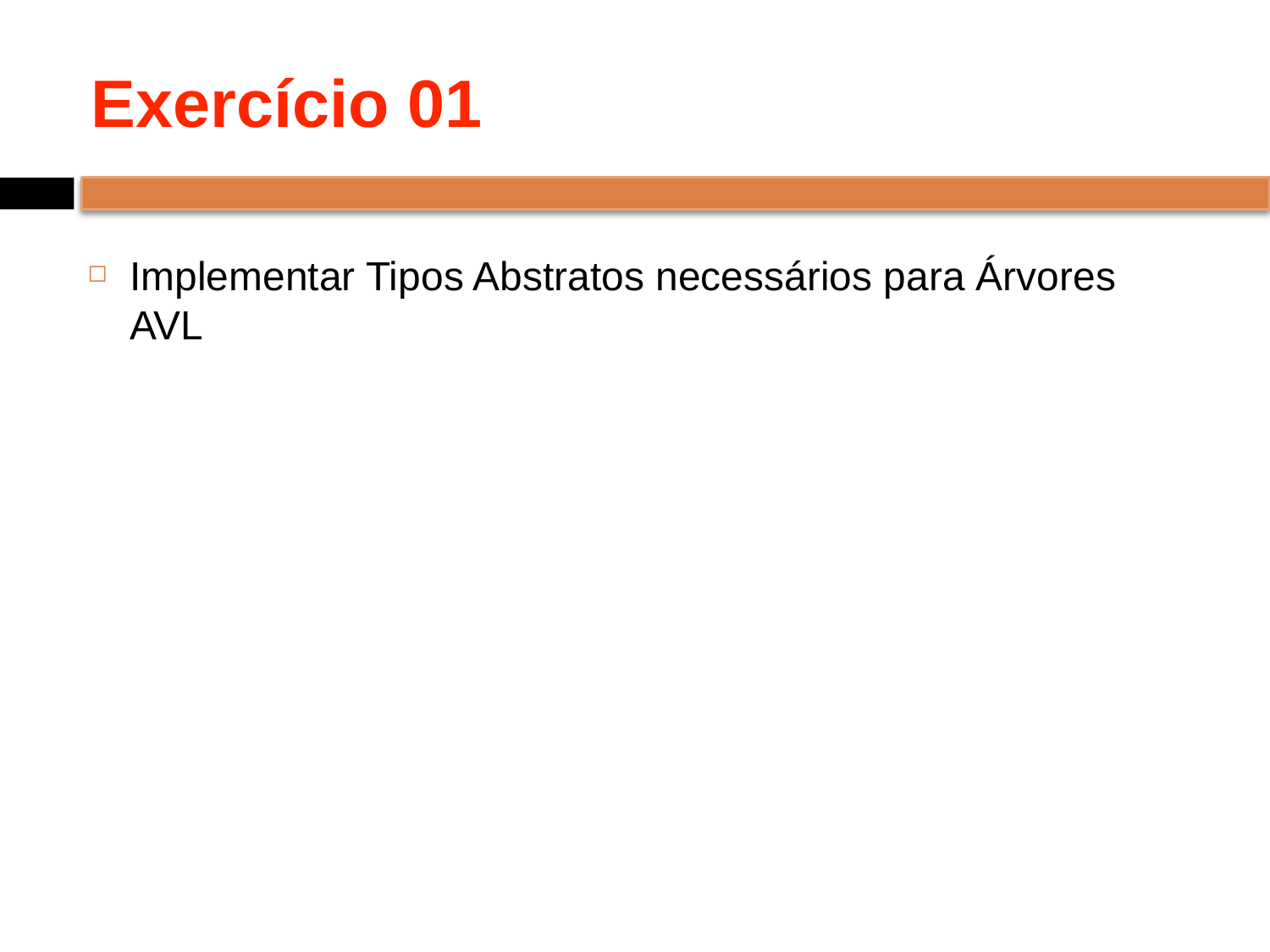

# Exercício 01
Implementar Tipos Abstratos necessários para Árvores AVL
25